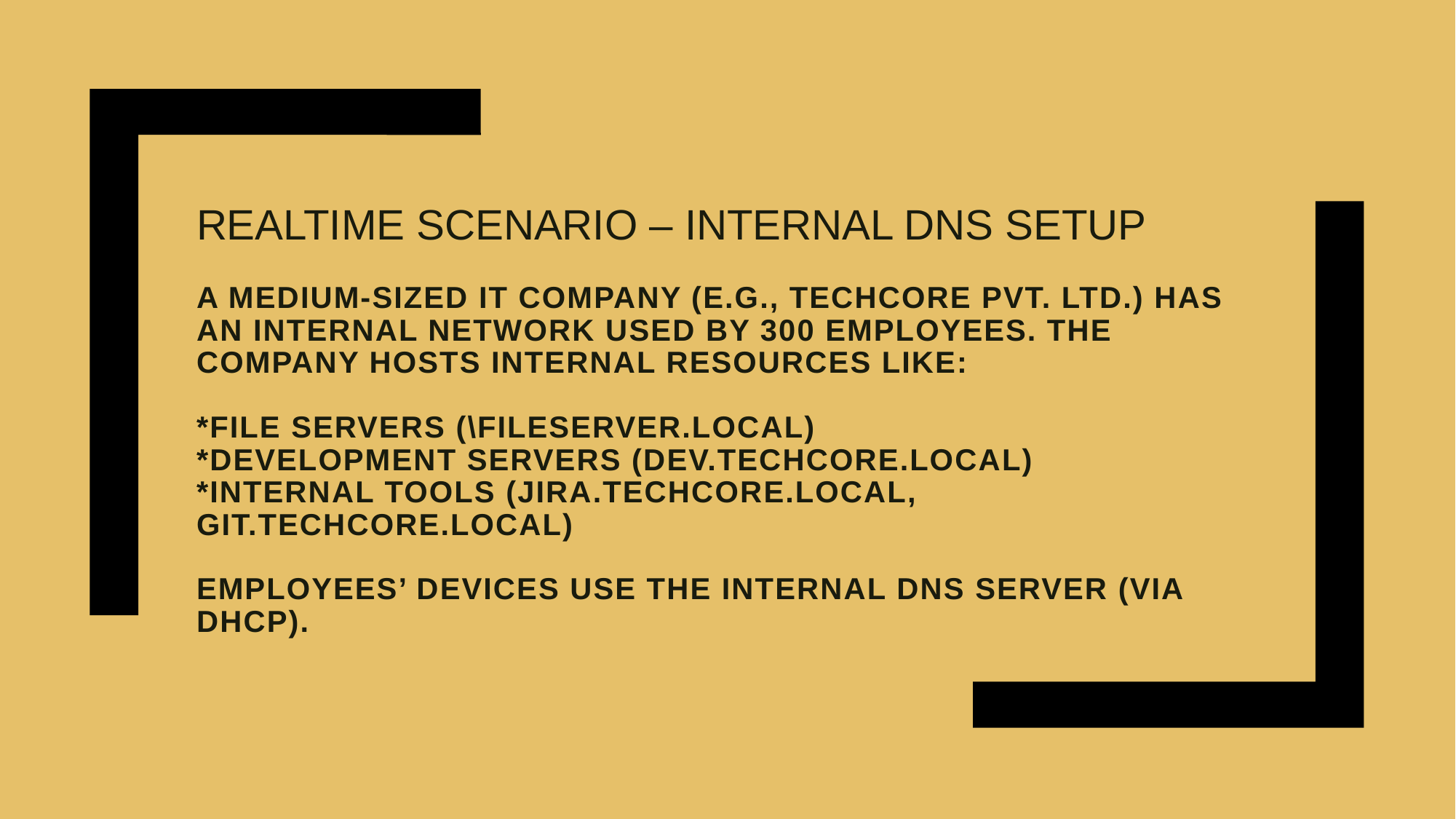

REALTIME SCENARIO – INTERNAL DNS SETUP
# A medium-sized IT company (e.g., TechCore Pvt. Ltd.) has an internal network used by 300 employees. The company hosts internal resources like: *File servers (\fileserver.local) *Development servers (dev.techcore.local) *Internal tools (jira.techcore.local, git.techcore.local) Employees’ devices use the internal DNS server (via DHCP).